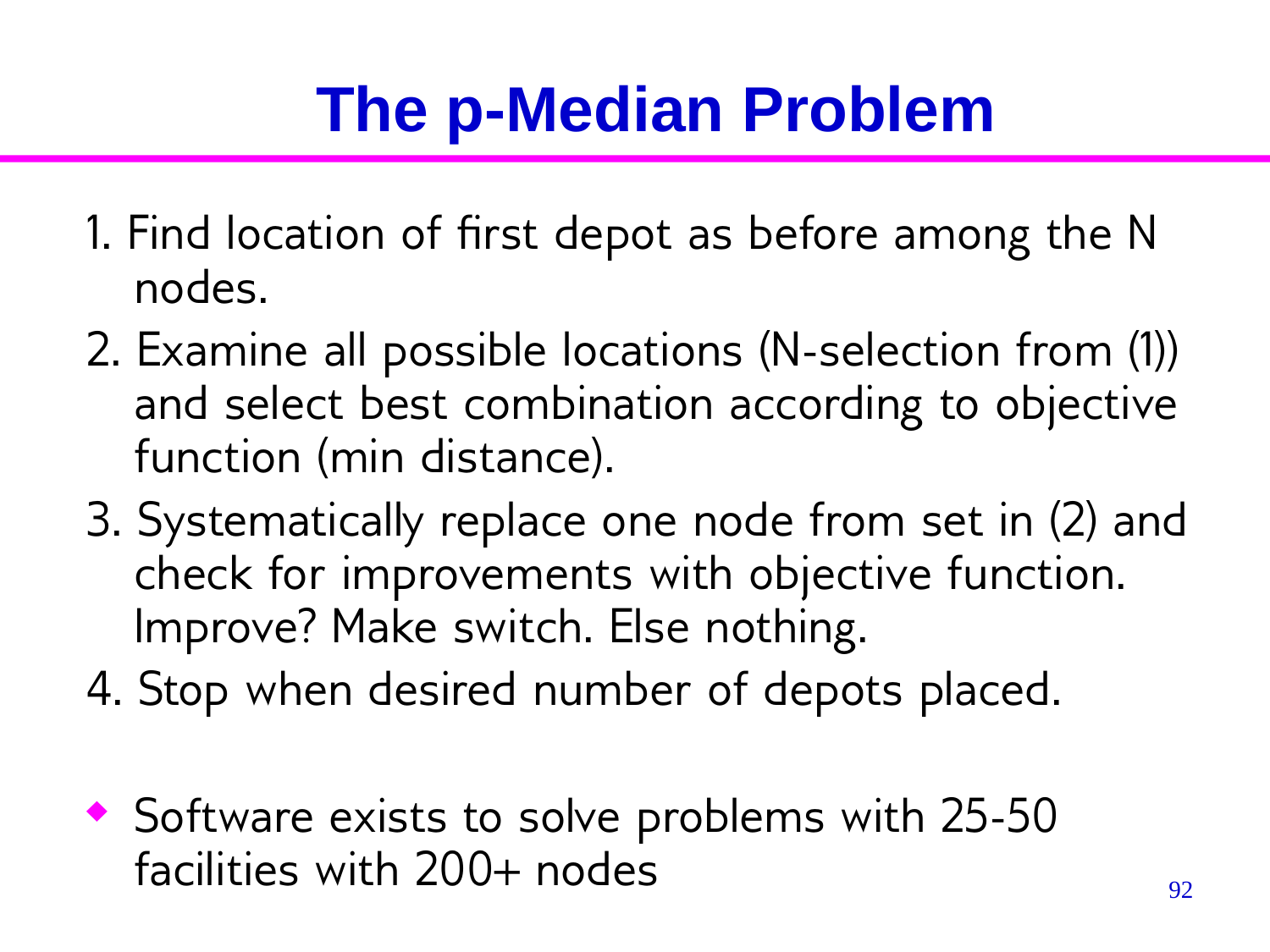

# The p-Median Problem
1. Find location of first depot as before among the N nodes.
2. Examine all possible locations (N-selection from (1)) and select best combination according to objective function (min distance).
3. Systematically replace one node from set in (2) and check for improvements with objective function.  Improve? Make switch. Else nothing.
4. Stop when desired number of depots placed.

Software exists to solve problems with 25-50 facilities with 200+ nodes
92